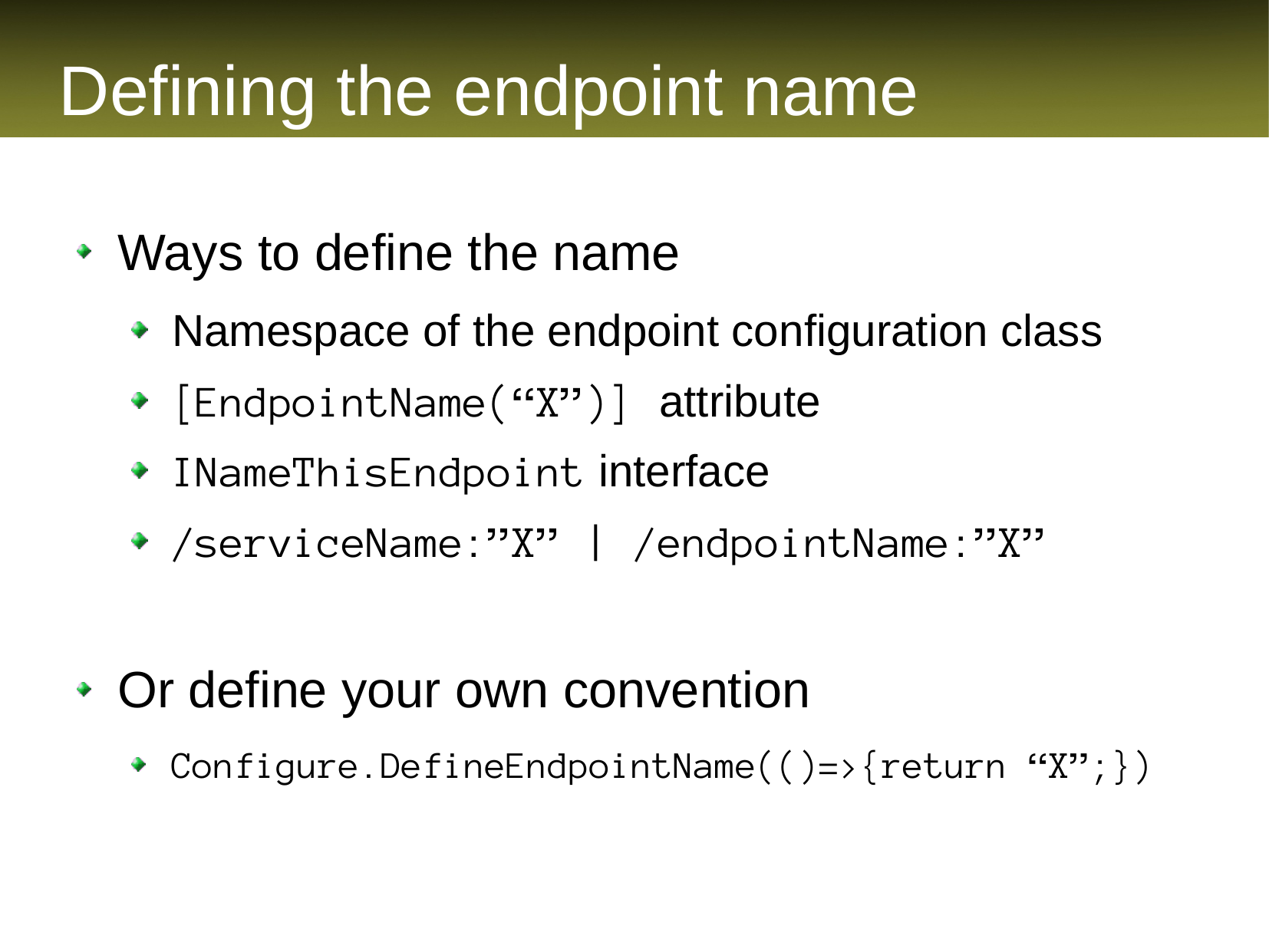

# Defining the endpoint name
Ways to define the name
Namespace of the endpoint configuration class
[EndpointName(“X”)] attribute
INameThisEndpoint interface
/serviceName:”X” | /endpointName:”X”

Or define your own convention
Configure.DefineEndpointName(()=>{return “X”;})